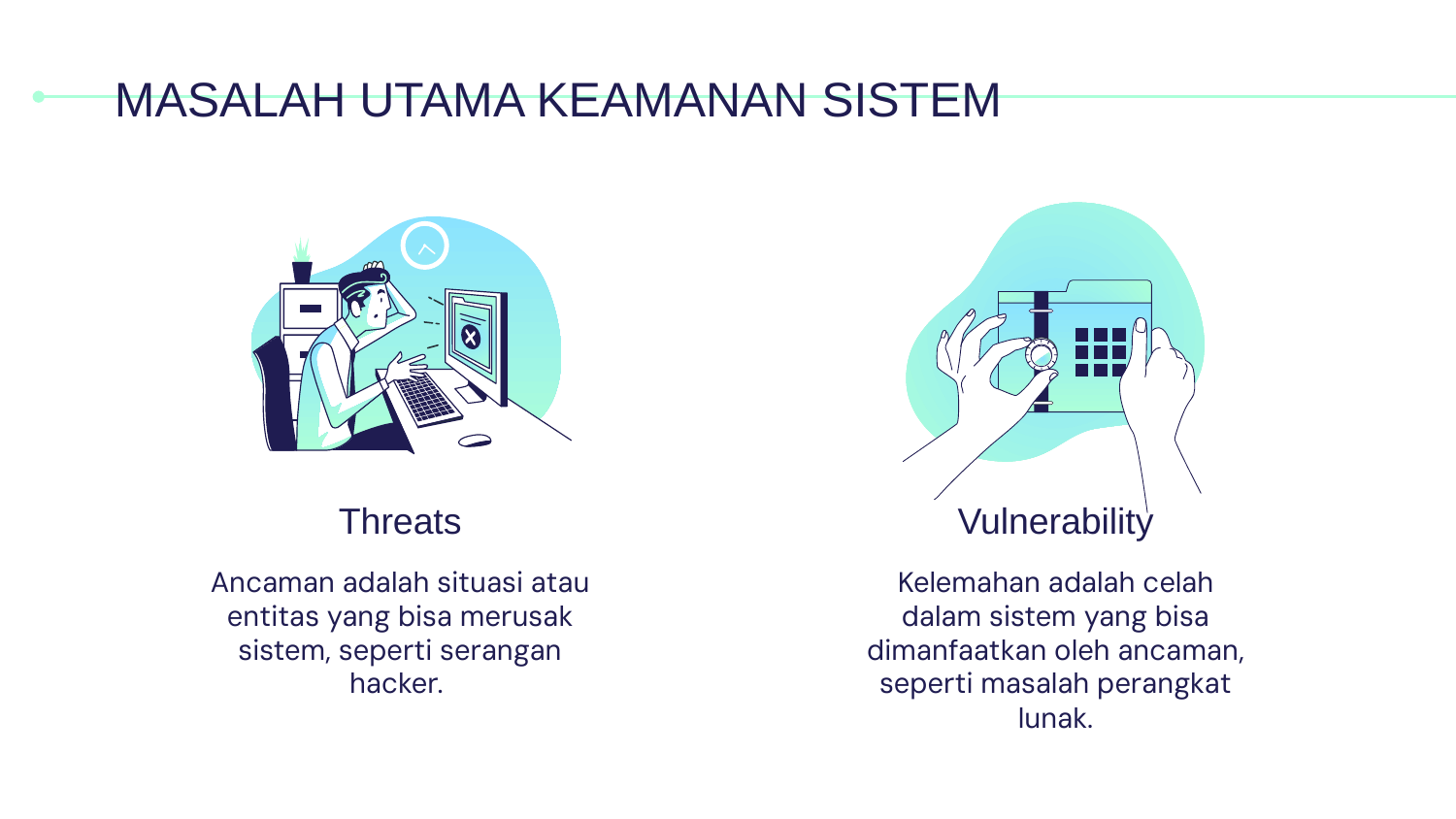

# MASALAH UTAMA KEAMANAN SISTEM

Threats
Vulnerability
Ancaman adalah situasi atau entitas yang bisa merusak sistem, seperti serangan hacker.
Kelemahan adalah celah dalam sistem yang bisa dimanfaatkan oleh ancaman, seperti masalah perangkat lunak.